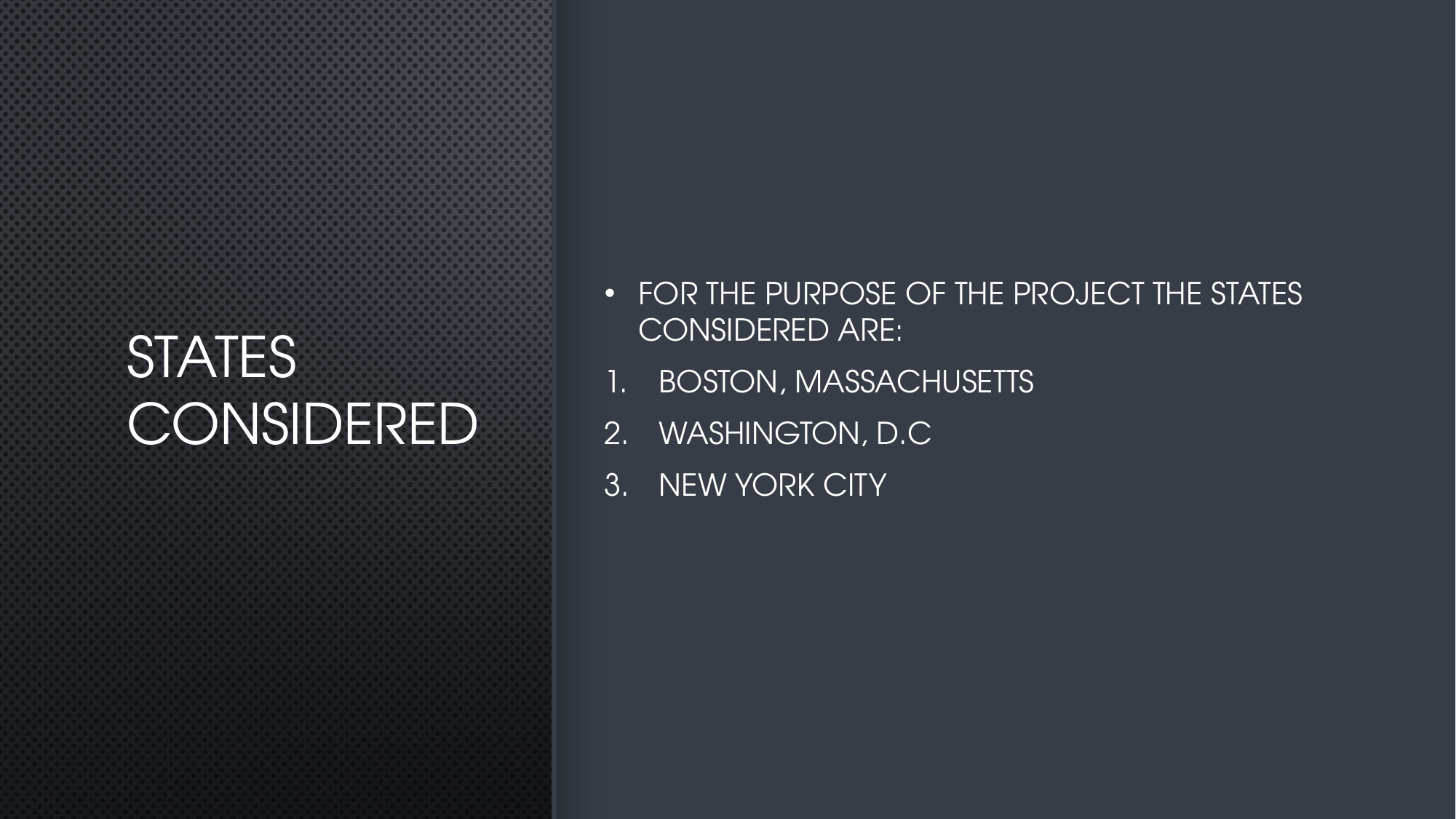

# States Considered
For the purpose of the project the states considered are:
Boston, Massachusetts
Washington, D.C
New York City